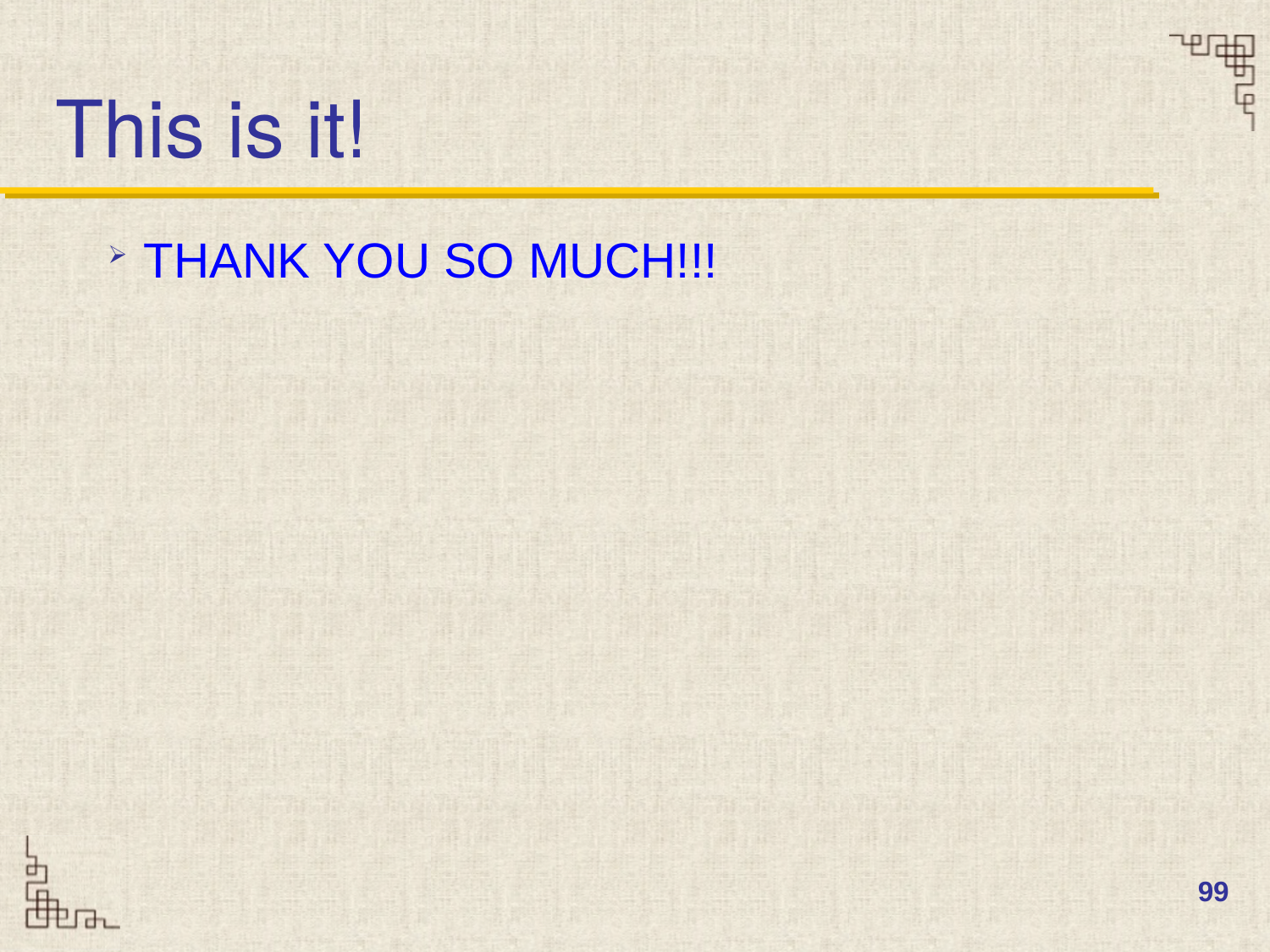

# This is it!
THANK YOU SO MUCH!!!
99